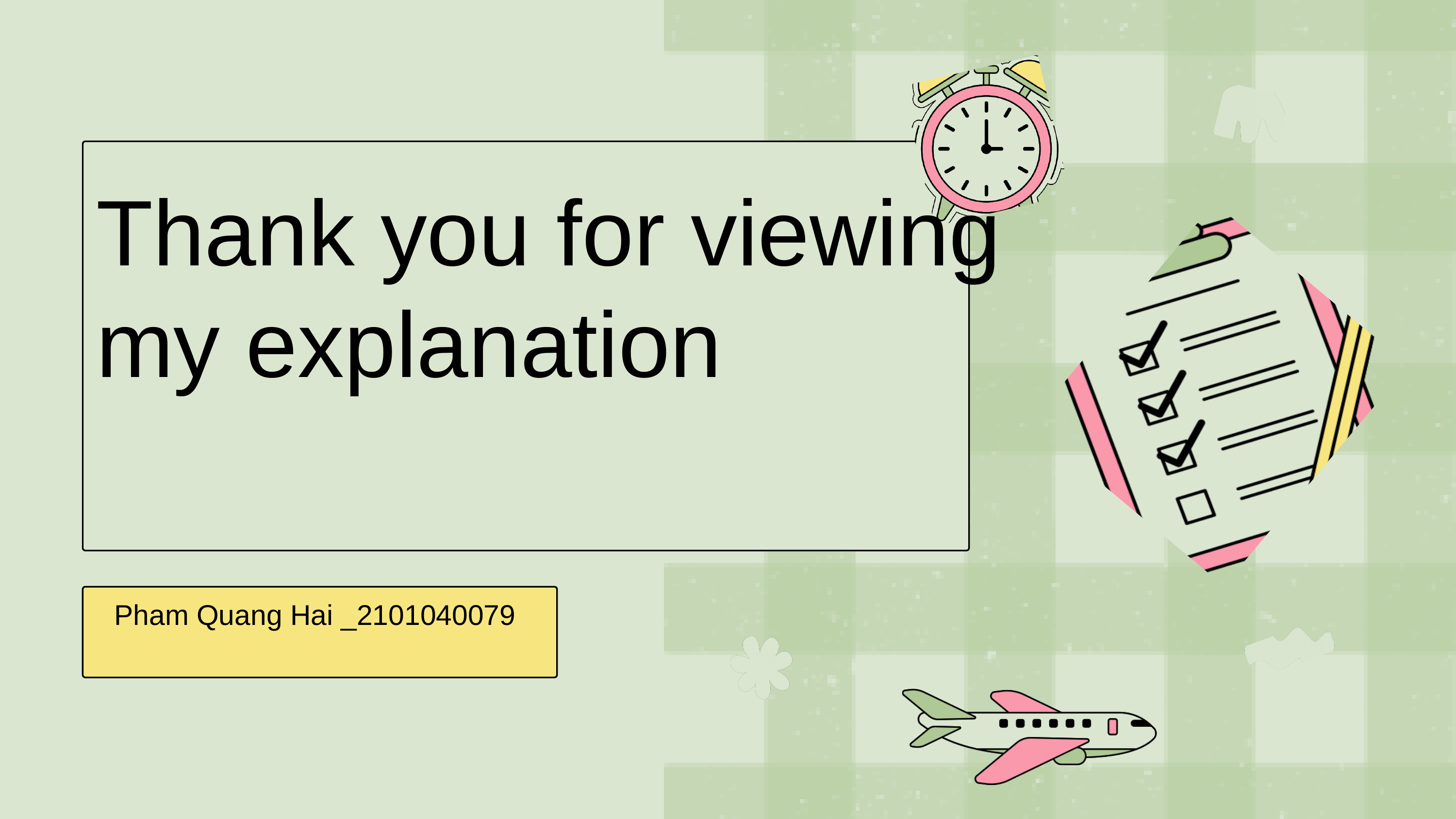

Thank you for viewing my explanation

Pham Quang Hai _2101040079